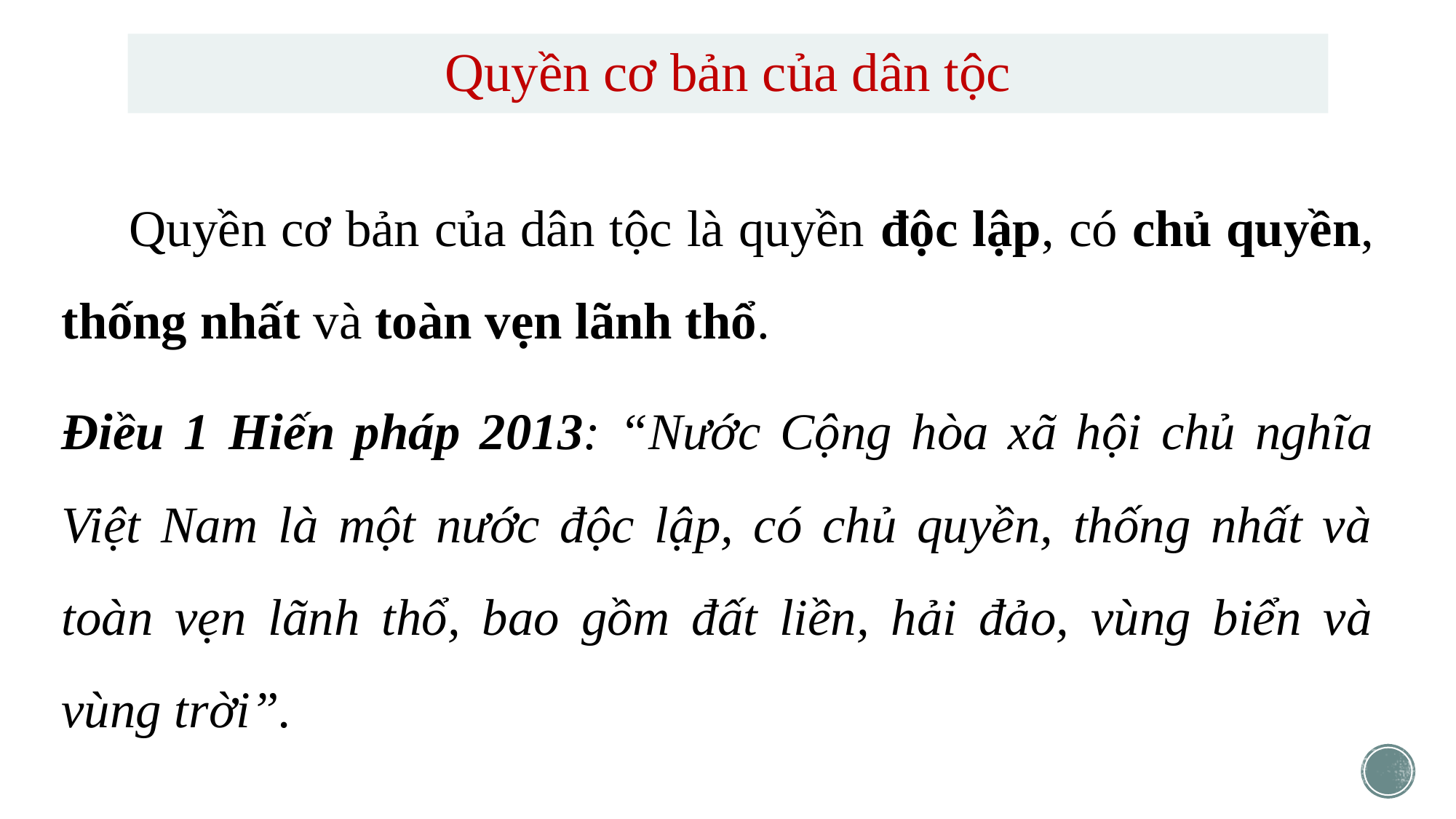

# Quyền cơ bản của dân tộc
Quyền cơ bản của dân tộc là quyền độc lập, có chủ quyền, thống nhất và toàn vẹn lãnh thổ.
Điều 1 Hiến pháp 2013: “Nước Cộng hòa xã hội chủ nghĩa Việt Nam là một nước độc lập, có chủ quyền, thống nhất và toàn vẹn lãnh thổ, bao gồm đất liền, hải đảo, vùng biển và vùng trời”.